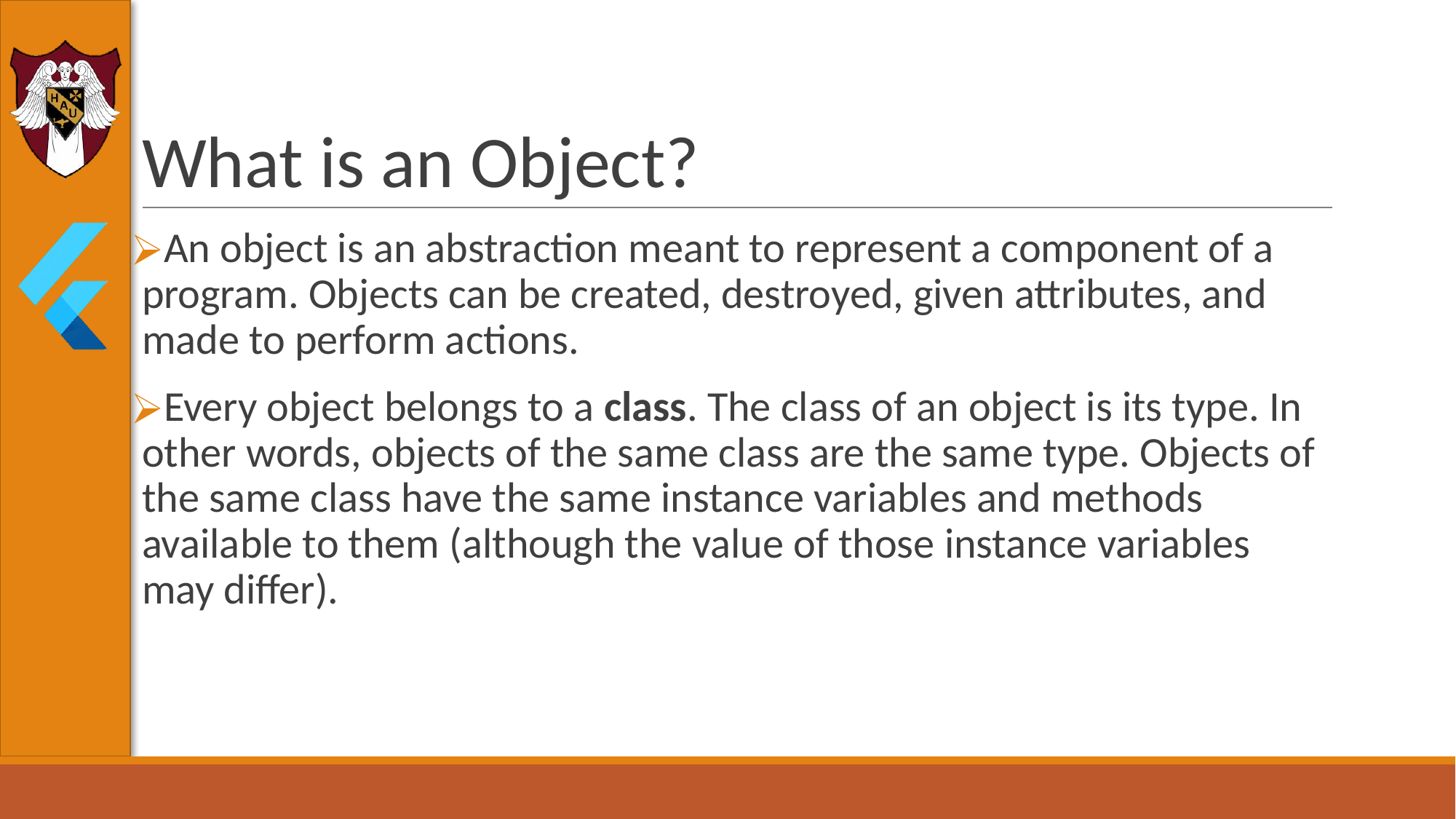

# What is an Object?
An object is an abstraction meant to represent a component of a program. Objects can be created, destroyed, given attributes, and made to perform actions.
Every object belongs to a class. The class of an object is its type. In other words, objects of the same class are the same type. Objects of the same class have the same instance variables and methods  available to them (although the value of those instance variables may differ).